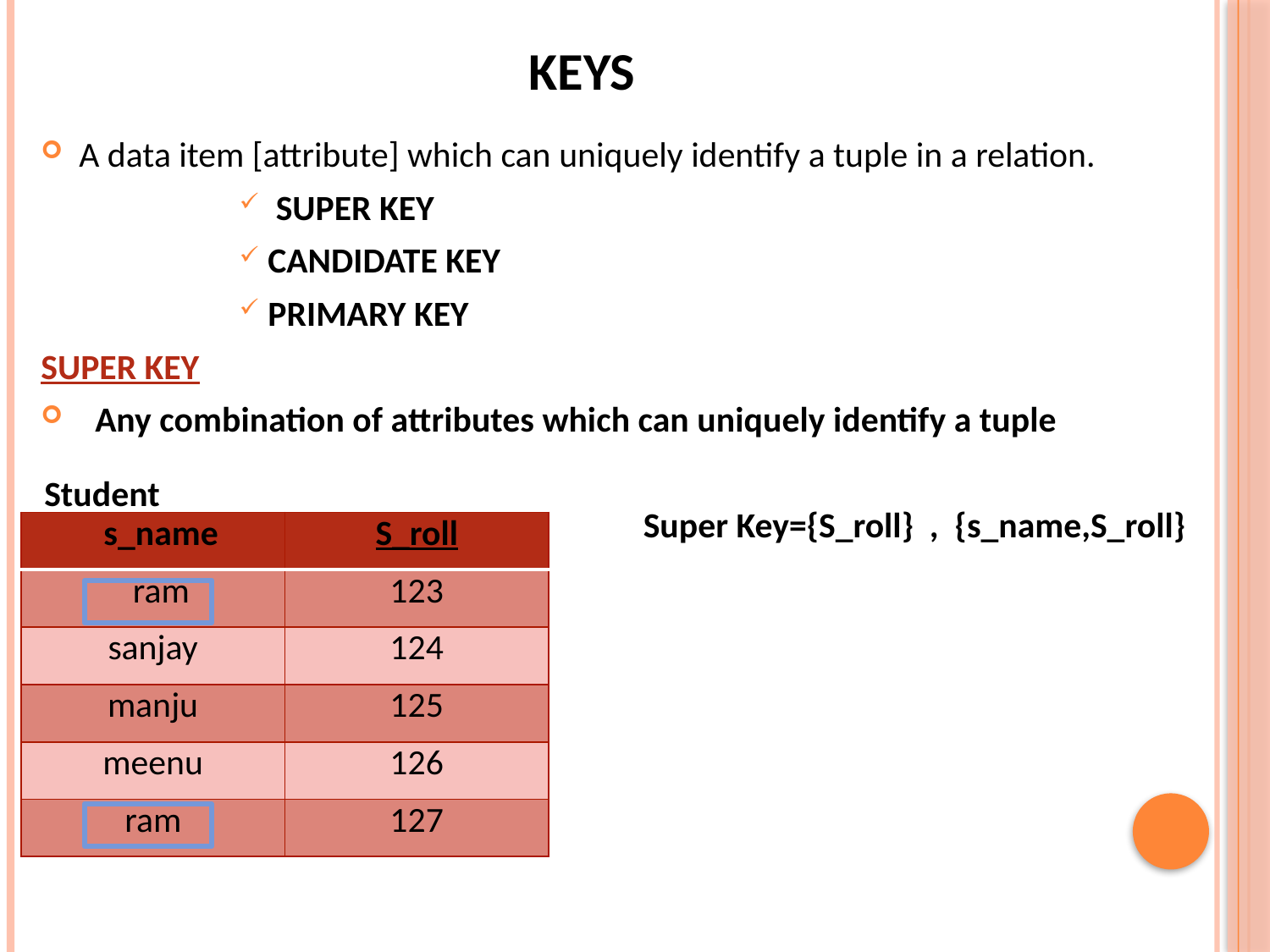

# KEYS
A data item [attribute] which can uniquely identify a tuple in a relation.
  SUPER KEY
 CANDIDATE KEY
 PRIMARY KEY
SUPER KEY
  Any combination of attributes which can uniquely identify a tuple

					       Super Key={S_roll}  ,  {s_name,S_roll}

Student
| s\_name | S\_roll |
| --- | --- |
| ram | 123 |
| sanjay | 124 |
| manju | 125 |
| meenu | 126 |
| ram | 127 |